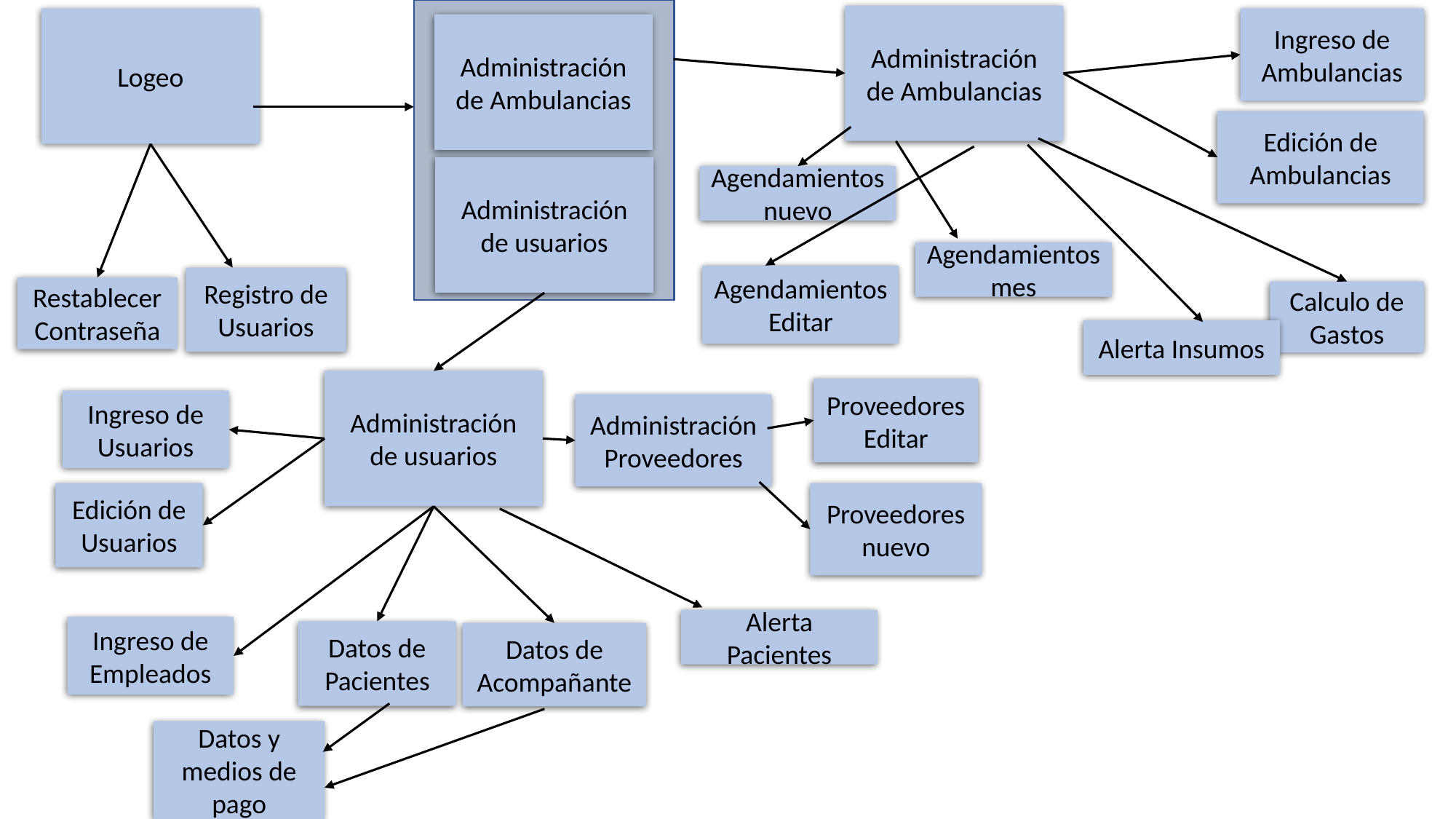

Administración de Ambulancias
Logeo
Ingreso de Ambulancias
Administración de Ambulancias
Edición de Ambulancias
Administración de usuarios
Agendamientos nuevo
Agendamientos
mes
Agendamientos Editar
Registro de Usuarios
Restablecer Contraseña
Calculo de Gastos
Alerta Insumos
Administración de usuarios
Proveedores
Editar
Ingreso de Usuarios
Administración
Proveedores
Edición de Usuarios
Proveedores
nuevo
Alerta Pacientes
Ingreso de Empleados
Datos de Pacientes
Datos de Acompañante
Datos y medios de pago